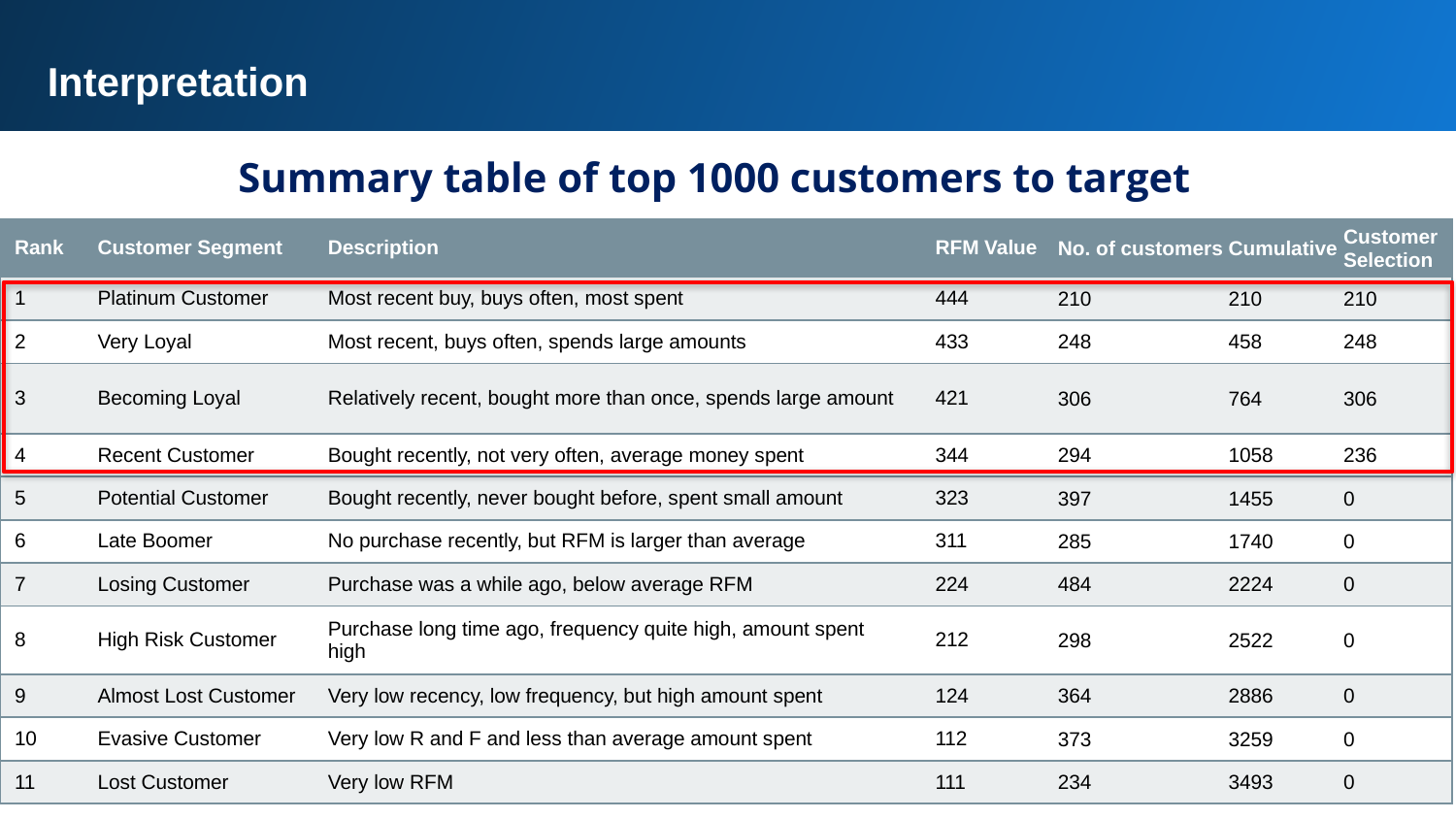

Interpretation
Summary table of top 1000 customers to target
| Rank | Customer Segment | Description | RFM Value | No. of customers | Cumulative | Customer Selection |
| --- | --- | --- | --- | --- | --- | --- |
| 1 | Platinum Customer | Most recent buy, buys often, most spent | 444 | 210 | 210 | 210 |
| 2 | Very Loyal | Most recent, buys often, spends large amounts | 433 | 248 | 458 | 248 |
| 3 | Becoming Loyal | Relatively recent, bought more than once, spends large amount | 421 | 306 | 764 | 306 |
| 4 | Recent Customer | Bought recently, not very often, average money spent | 344 | 294 | 1058 | 236 |
| 5 | Potential Customer | Bought recently, never bought before, spent small amount | 323 | 397 | 1455 | 0 |
| 6 | Late Boomer | No purchase recently, but RFM is larger than average | 311 | 285 | 1740 | 0 |
| 7 | Losing Customer | Purchase was a while ago, below average RFM | 224 | 484 | 2224 | 0 |
| 8 | High Risk Customer | Purchase long time ago, frequency quite high, amount spent high | 212 | 298 | 2522 | 0 |
| 9 | Almost Lost Customer | Very low recency, low frequency, but high amount spent | 124 | 364 | 2886 | 0 |
| 10 | Evasive Customer | Very low R and F and less than average amount spent | 112 | 373 | 3259 | 0 |
| 11 | Lost Customer | Very low RFM | 111 | 234 | 3493 | 0 |